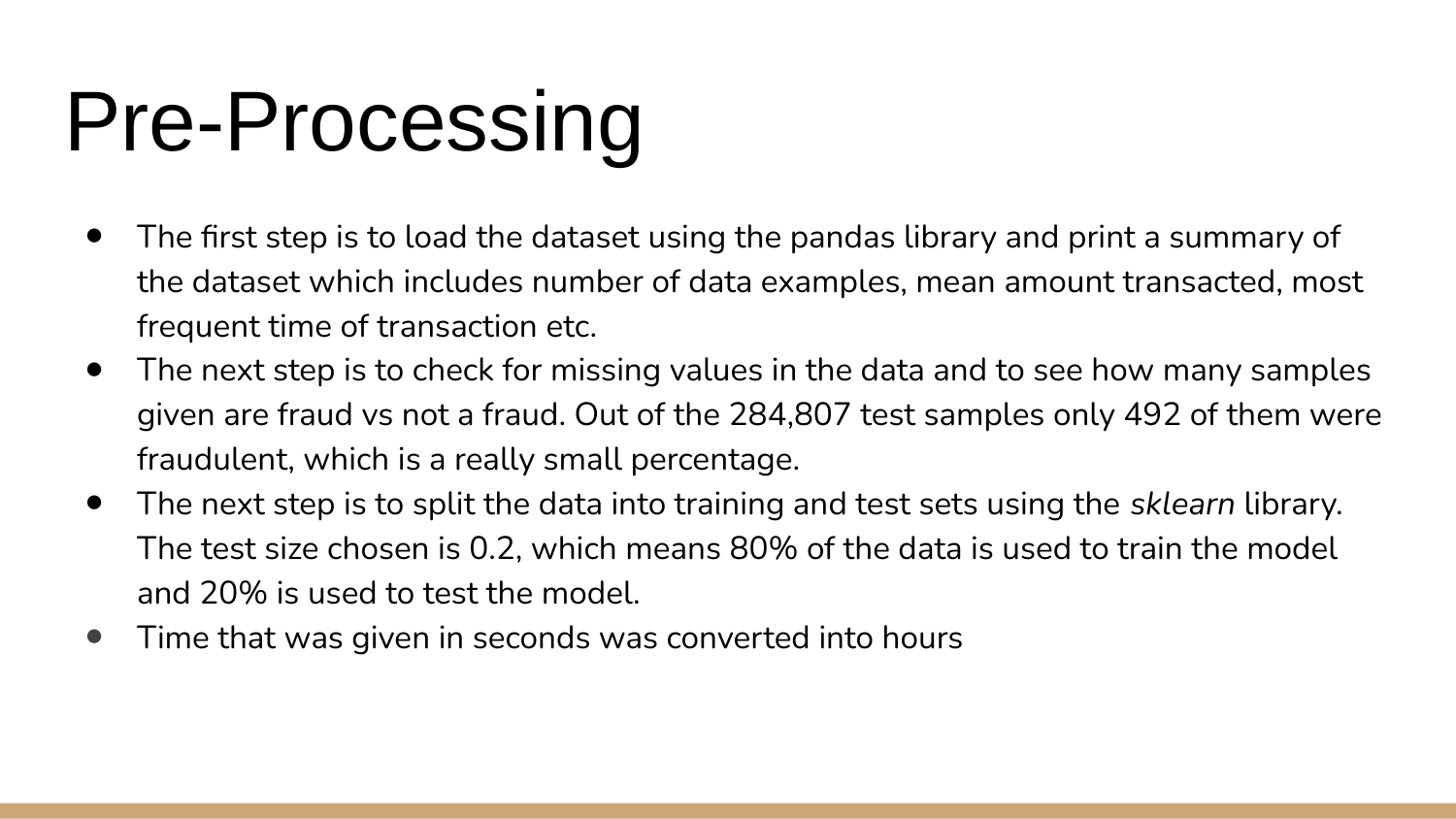

# Pre-Processing
The first step is to load the dataset using the pandas library and print a summary of the dataset which includes number of data examples, mean amount transacted, most frequent time of transaction etc.
The next step is to check for missing values in the data and to see how many samples given are fraud vs not a fraud. Out of the 284,807 test samples only 492 of them were fraudulent, which is a really small percentage.
The next step is to split the data into training and test sets using the sklearn library. The test size chosen is 0.2, which means 80% of the data is used to train the model and 20% is used to test the model.
Time that was given in seconds was converted into hours